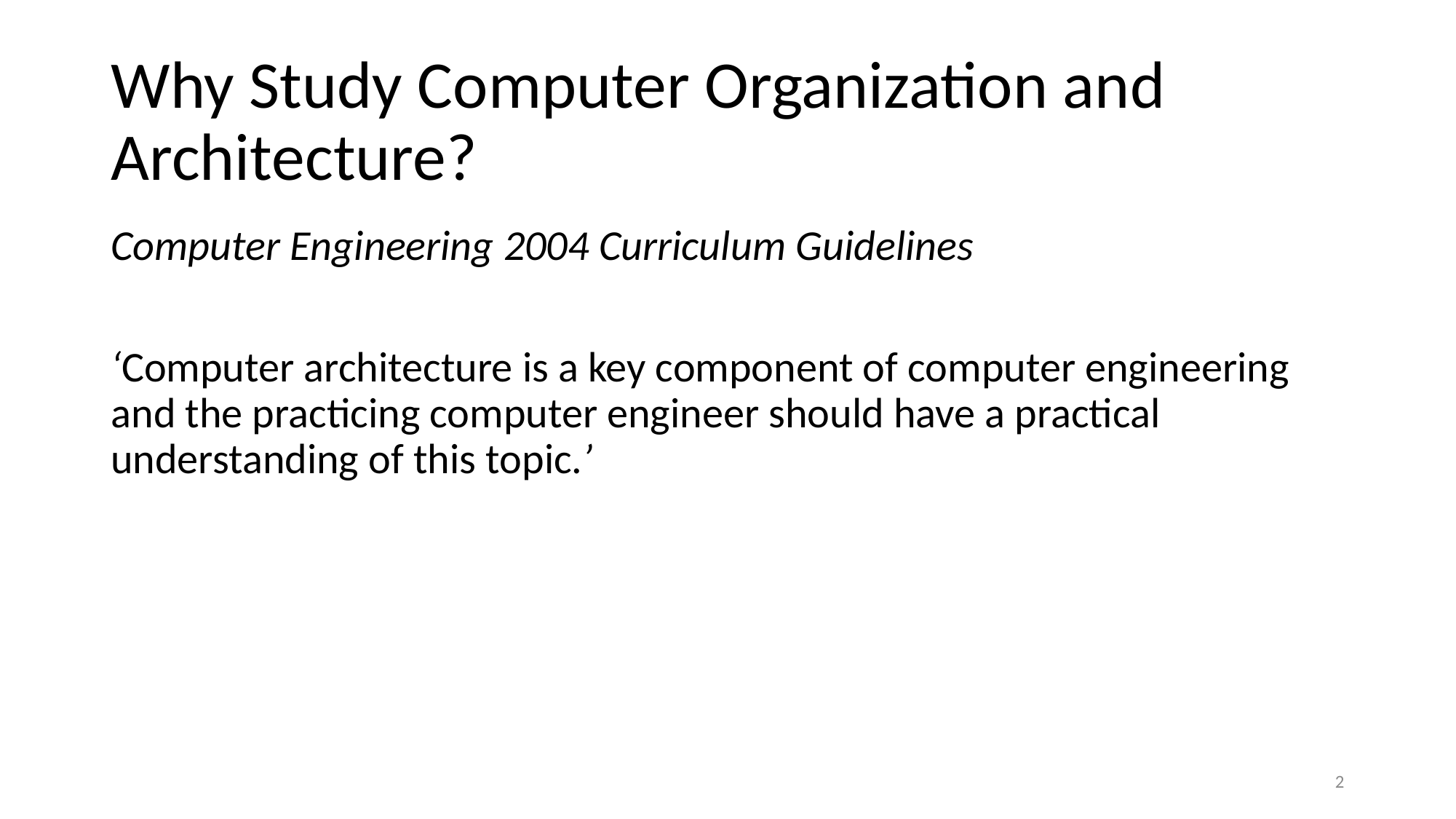

# Why Study Computer Organization and Architecture?
Computer Engineering 2004 Curriculum Guidelines

‘Computer architecture is a key component of computer engineering and the practicing computer engineer should have a practical understanding of this topic.’

2